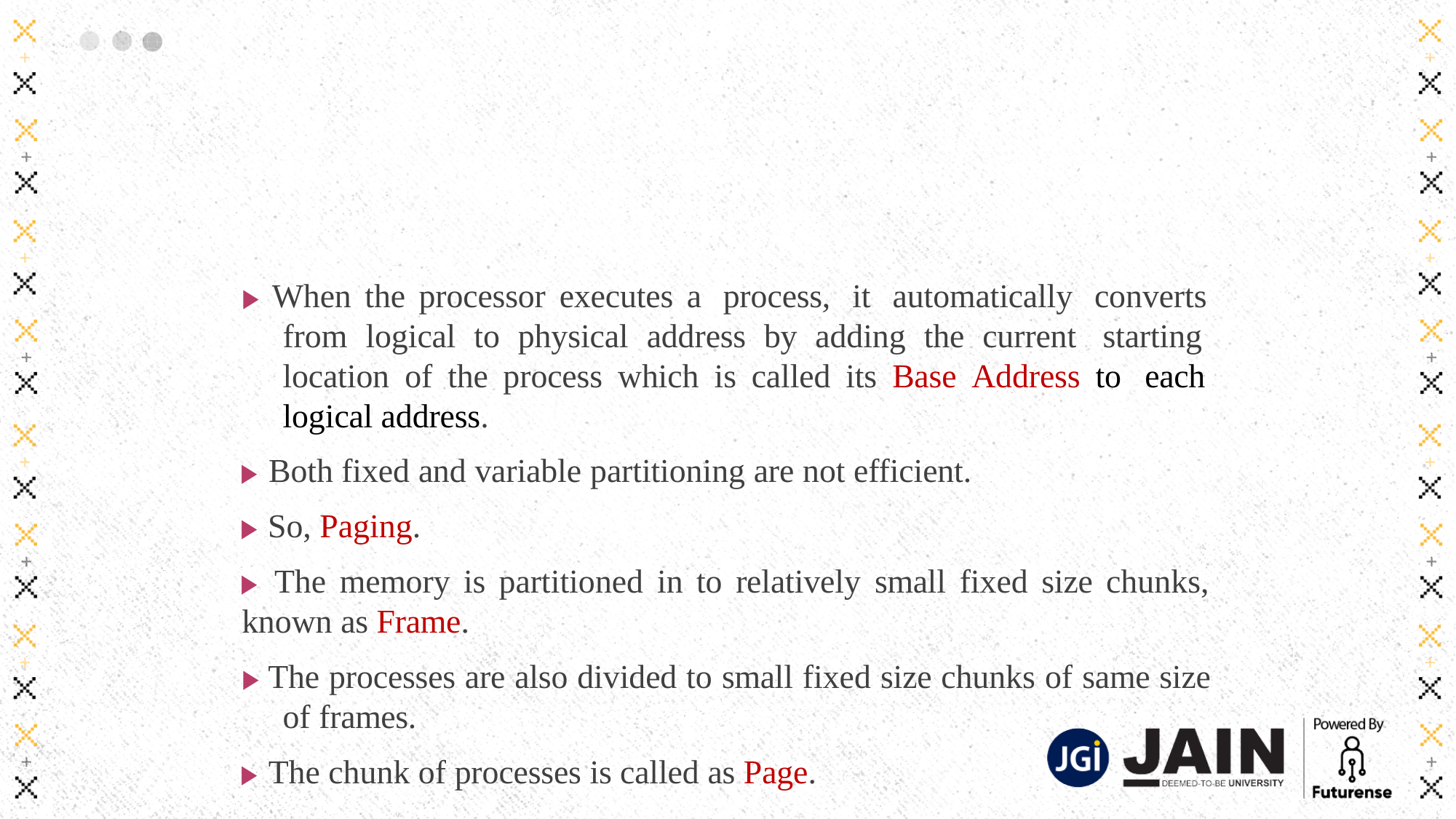

▶ When the processor executes a process, it automatically converts  from logical to physical address by adding the current starting  location of the process which is called its Base Address to each  logical address.
▶ Both fixed and variable partitioning are not efficient.
▶ So, Paging.
▶ The memory is partitioned in to relatively small fixed size chunks,
known as Frame.
▶ The processes are also divided to small fixed size chunks of same size  of frames.
▶ The chunk of processes is called as Page.